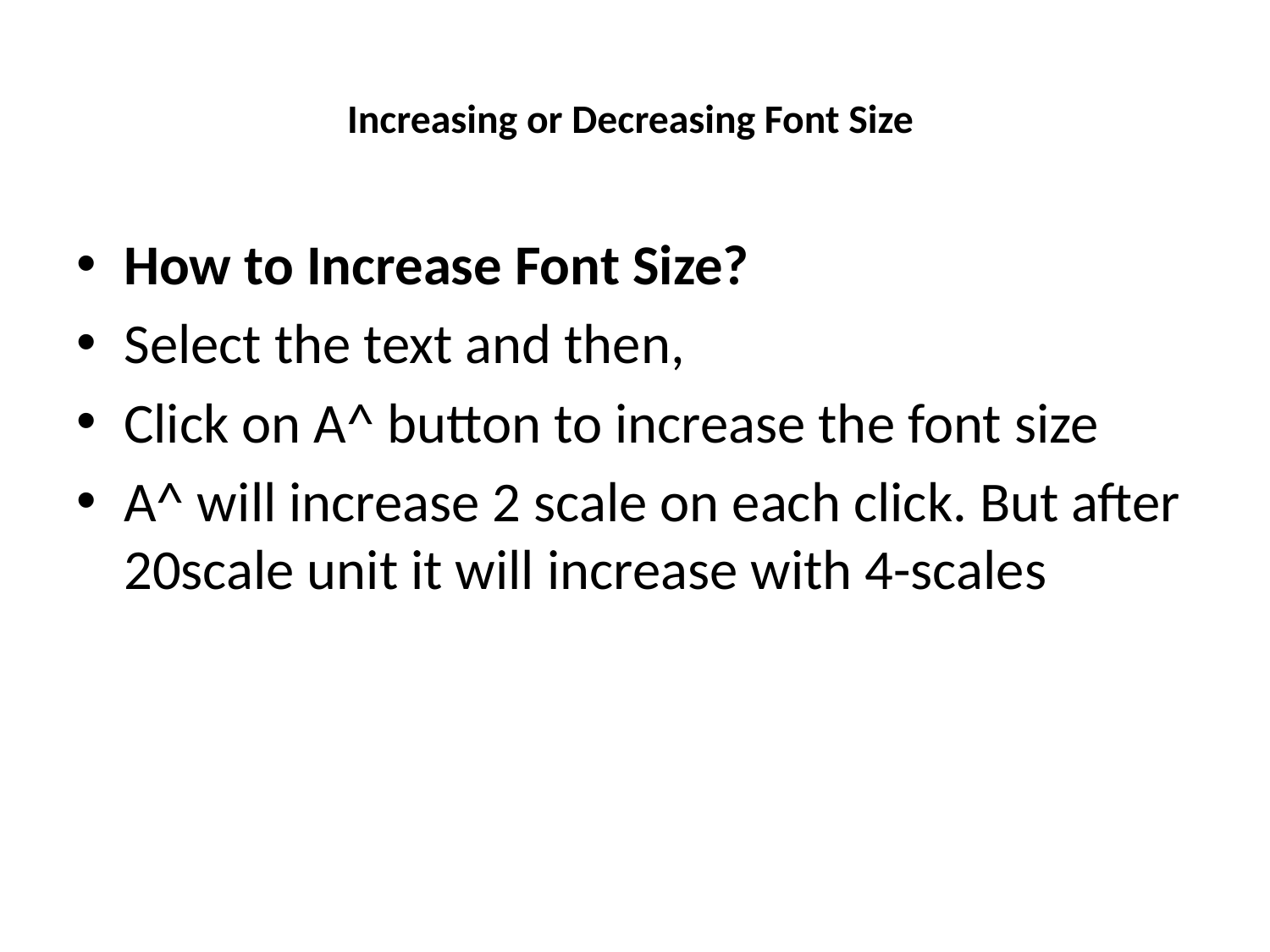

# Increasing or Decreasing Font Size
How to Increase Font Size?
Select the text and then,
Click on A^ button to increase the font size
A^ will increase 2 scale on each click. But after 20scale unit it will increase with 4-scales